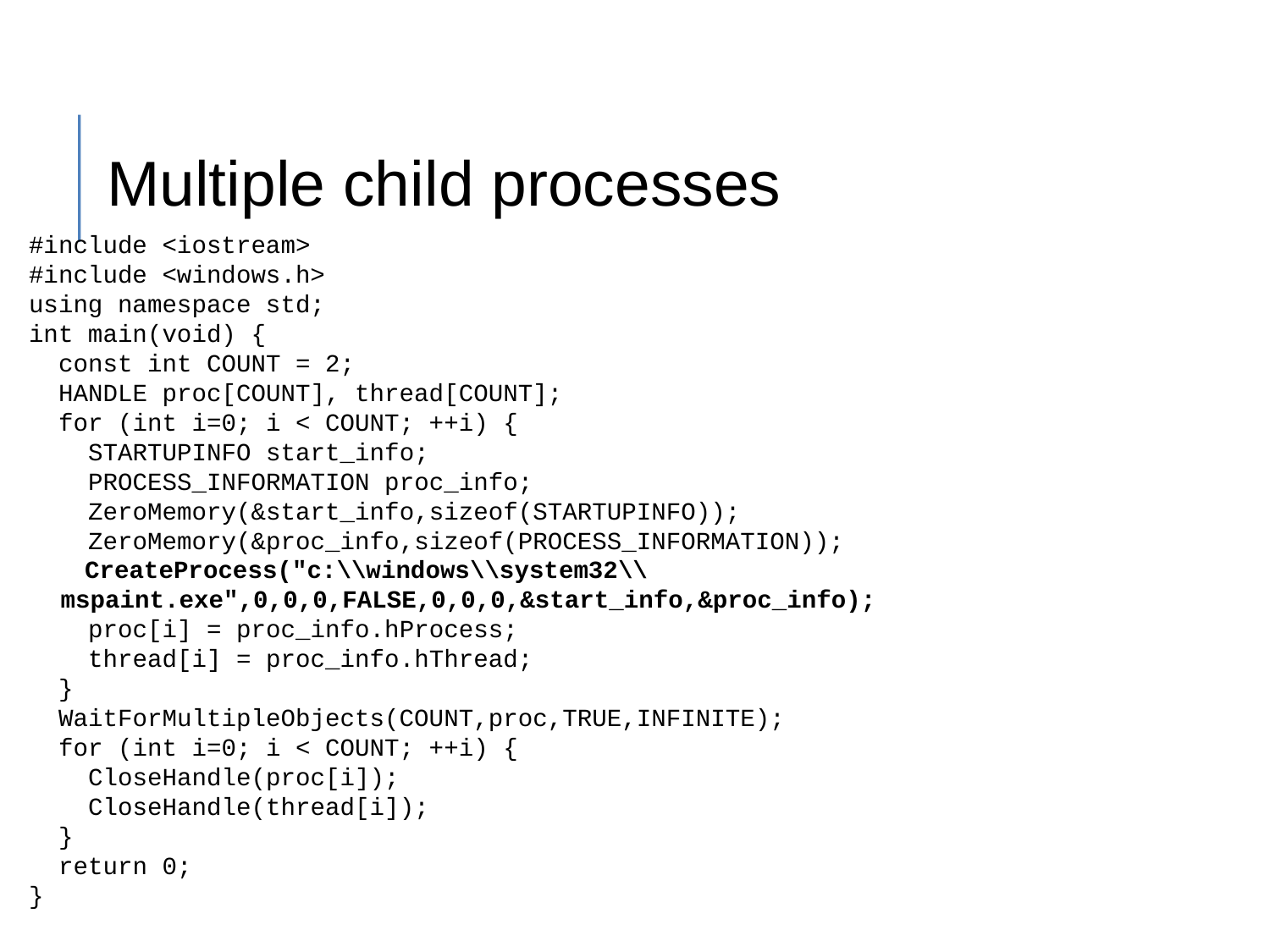

Multiple child processes
#include <iostream>
#include <windows.h>
using namespace std;
int main(void) {
  const int COUNT = 2;
  HANDLE proc[COUNT], thread[COUNT];
  for (int i=0; i < COUNT; ++i) {
    STARTUPINFO start_info;
    PROCESS_INFORMATION proc_info;
    ZeroMemory(&start_info,sizeof(STARTUPINFO));
    ZeroMemory(&proc_info,sizeof(PROCESS_INFORMATION));
        CreateProcess("c:\\windows\\system32\\mspaint.exe",0,0,0,FALSE,0,0,0,&start_info,&proc_info);
    proc[i] = proc_info.hProcess;
    thread[i] = proc_info.hThread;
  }
  WaitForMultipleObjects(COUNT,proc,TRUE,INFINITE);
  for (int i=0; i < COUNT; ++i) {
    CloseHandle(proc[i]);
    CloseHandle(thread[i]);
  }
  return 0;
}